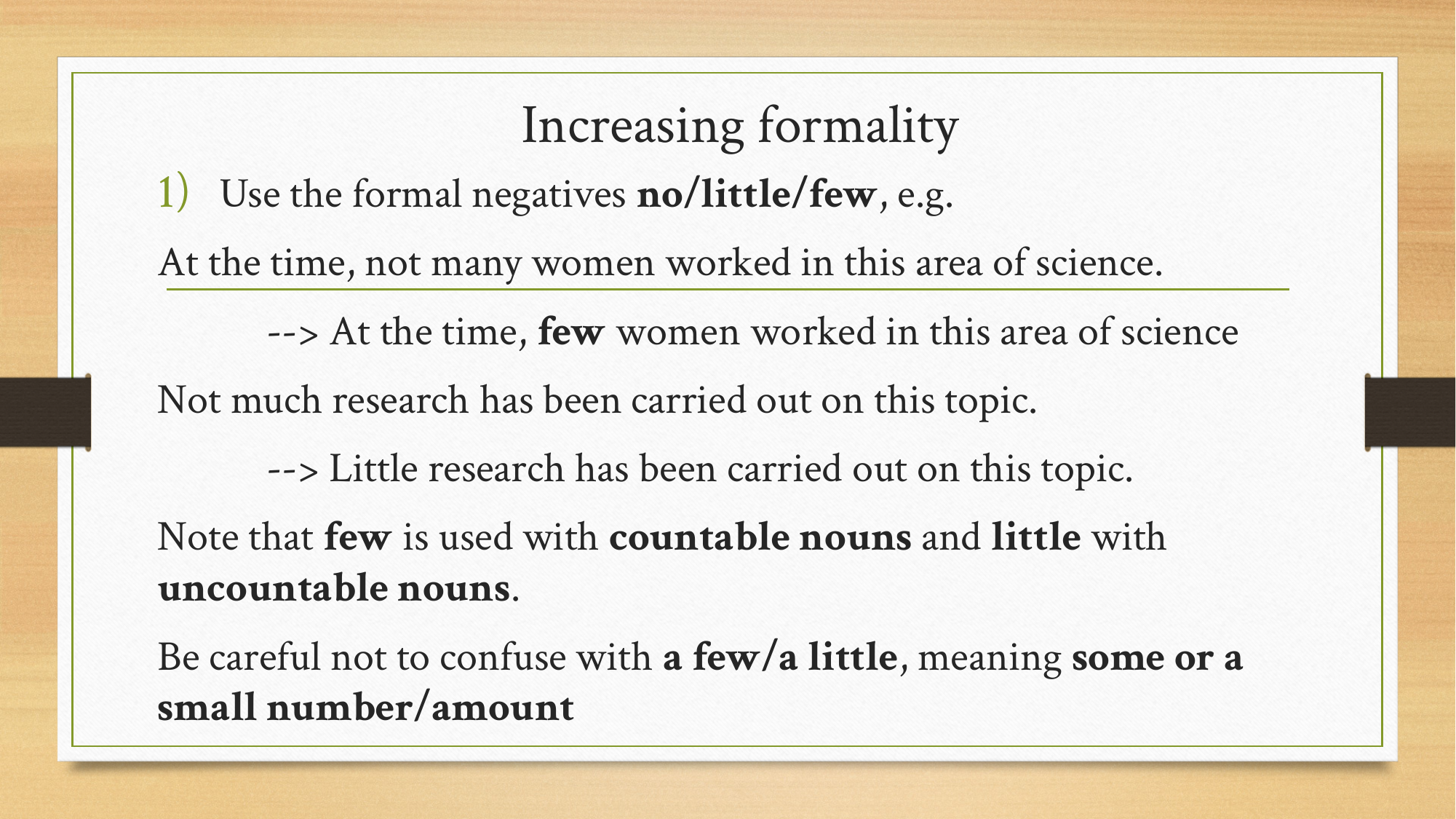

# Increasing formality
Use the formal negatives no/little/few, e.g.
At the time, not many women worked in this area of science.
	--> At the time, few women worked in this area of science
Not much research has been carried out on this topic.
	--> Little research has been carried out on this topic.
Note that few is used with countable nouns and little with uncountable nouns.
Be careful not to confuse with a few/a little, meaning some or a small number/amount